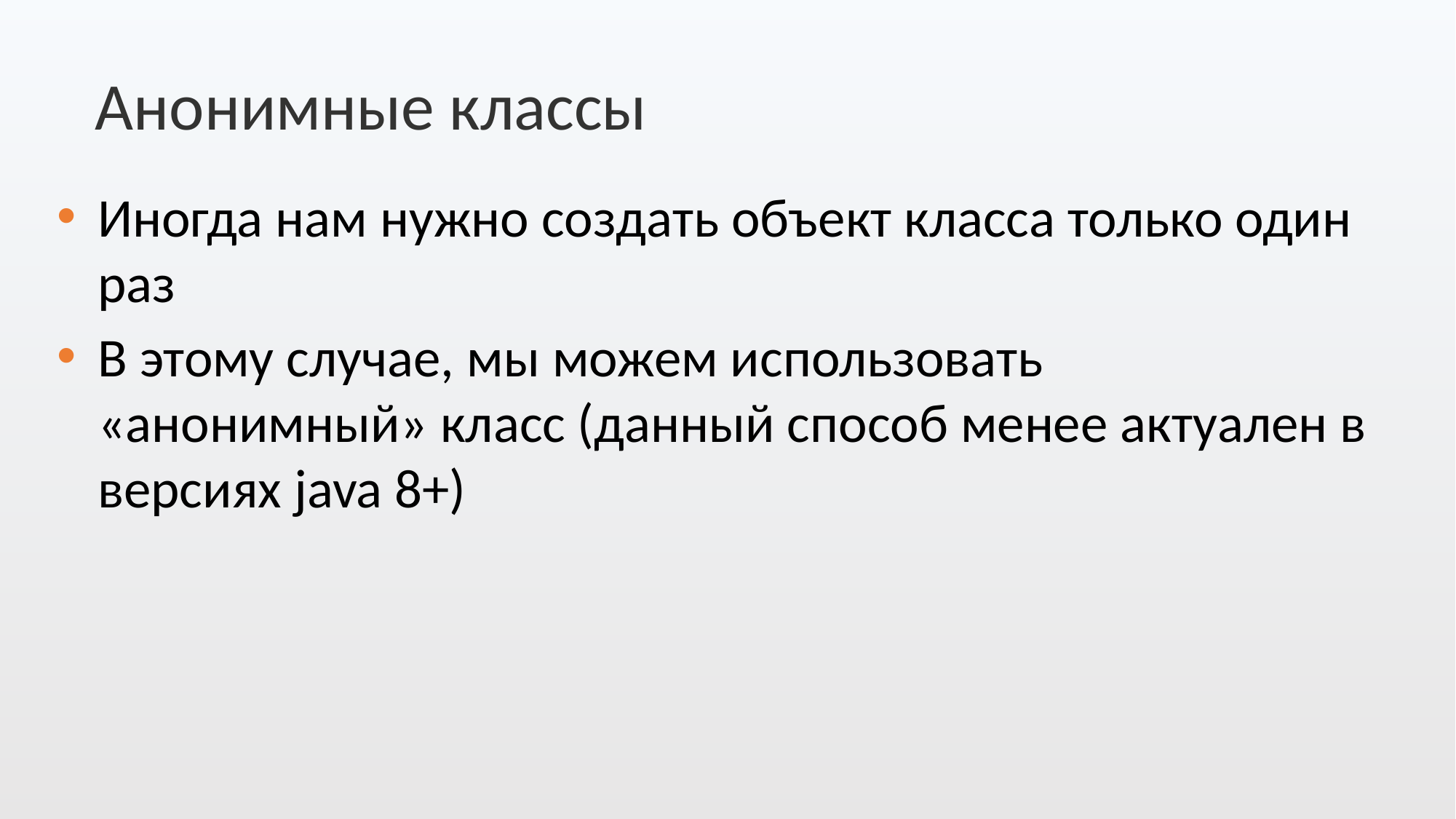

Анонимные классы
Иногда нам нужно создать объект класса только один раз
В этому случае, мы можем использовать «анонимный» класс (данный способ менее актуален в версиях java 8+)